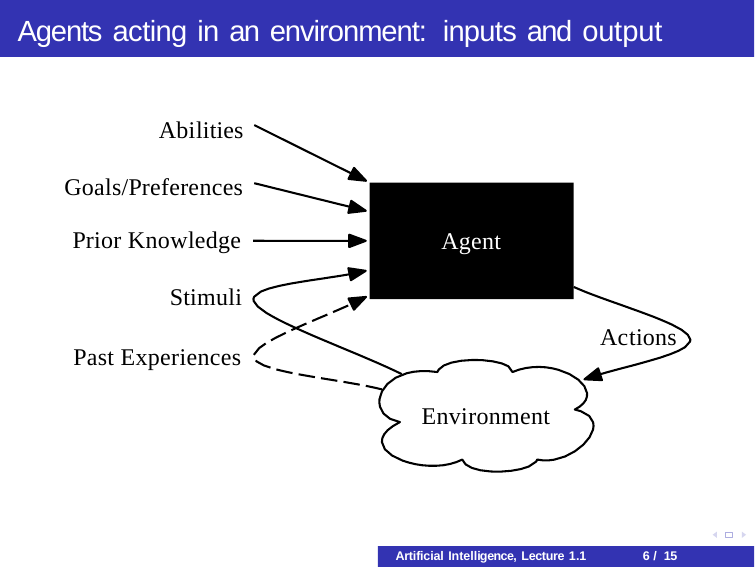

# Agents acting in an environment:  inputs and output
Abilities Goals/Preferences

Prior Knowledge
Agent

Stimuli

Actions
Past Experiences

Environment

©D.L. Poole and A.K. Mackworth 2010-2020
Artificial Intelligence, Lecture 1.1
6 / 15